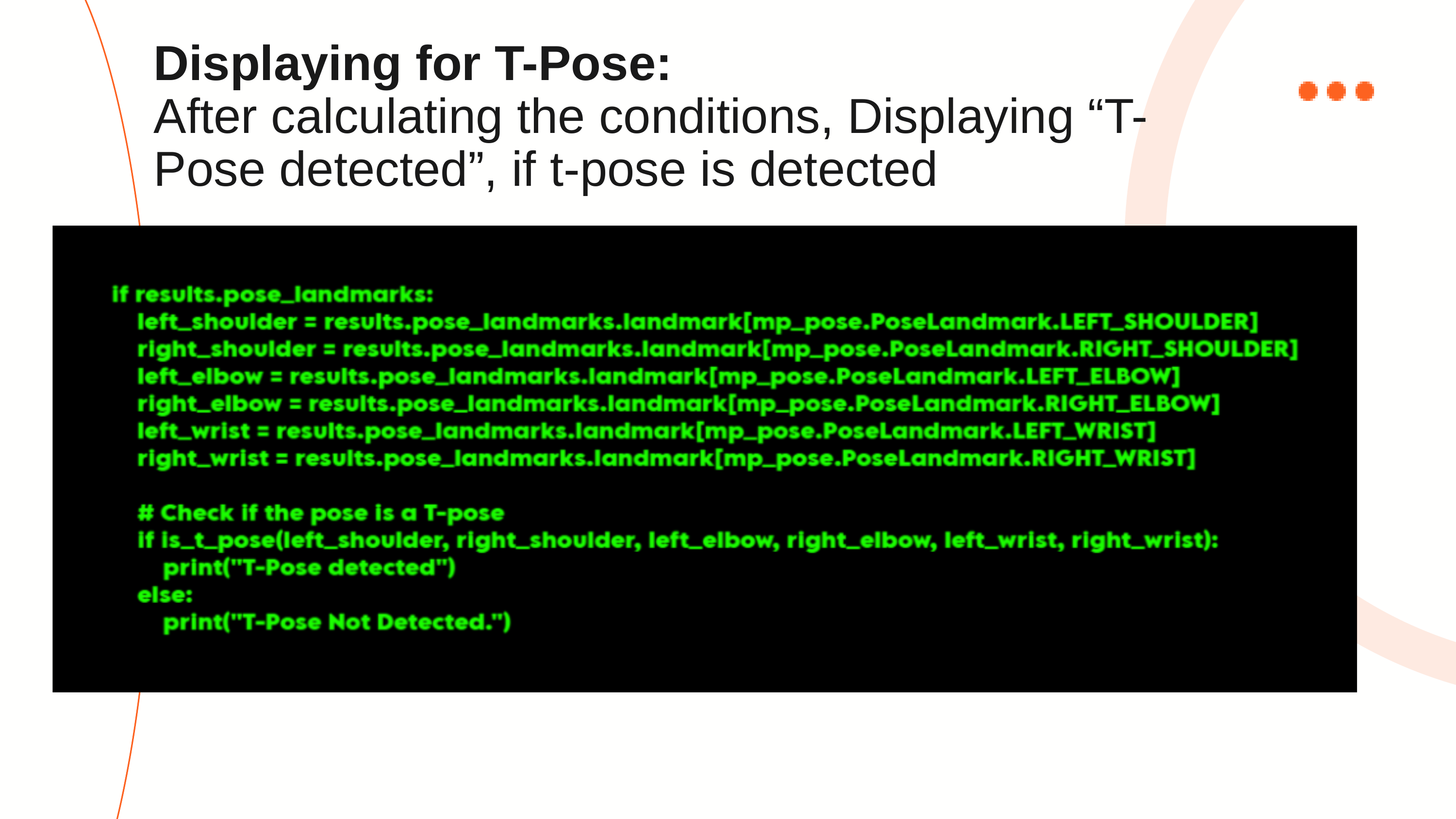

Displaying for T-Pose:
After calculating the conditions, Displaying “T-Pose detected”, if t-pose is detected